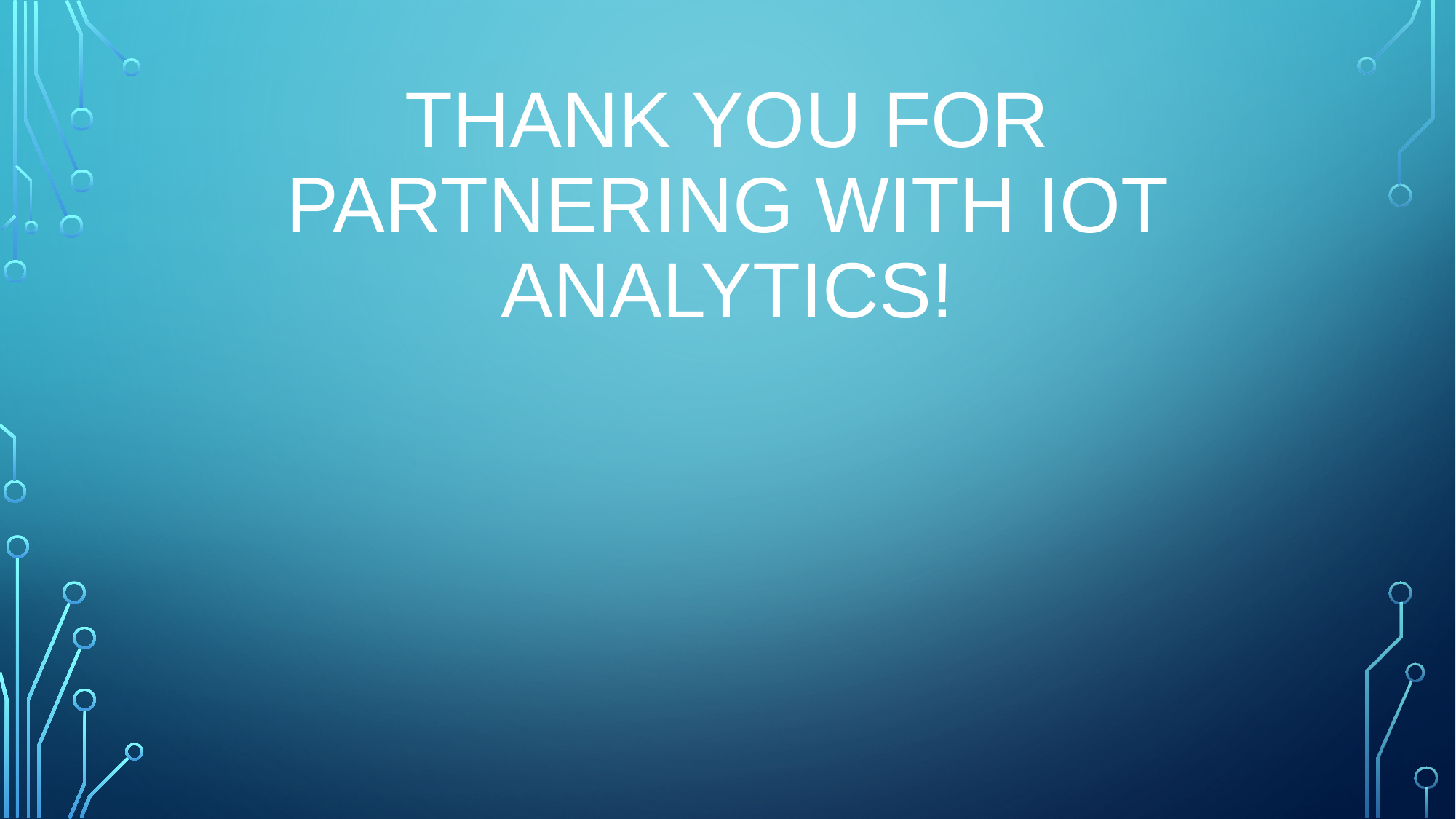

# Thank you for partnering with iot analytics!